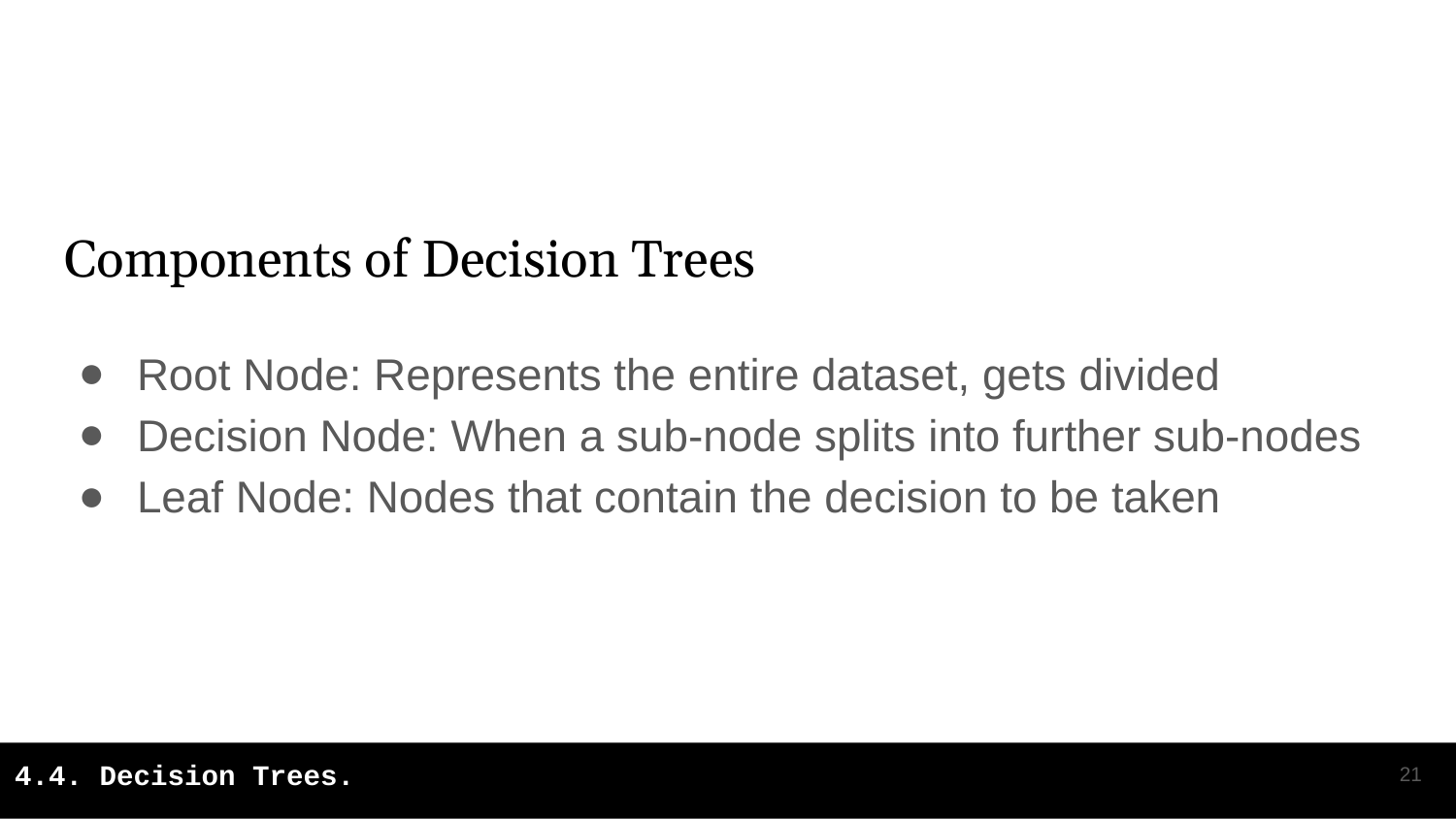

# Components of Decision Trees
Root Node: Represents the entire dataset, gets divided
Decision Node: When a sub-node splits into further sub-nodes
Leaf Node: Nodes that contain the decision to be taken
21
4.4. Decision Trees.